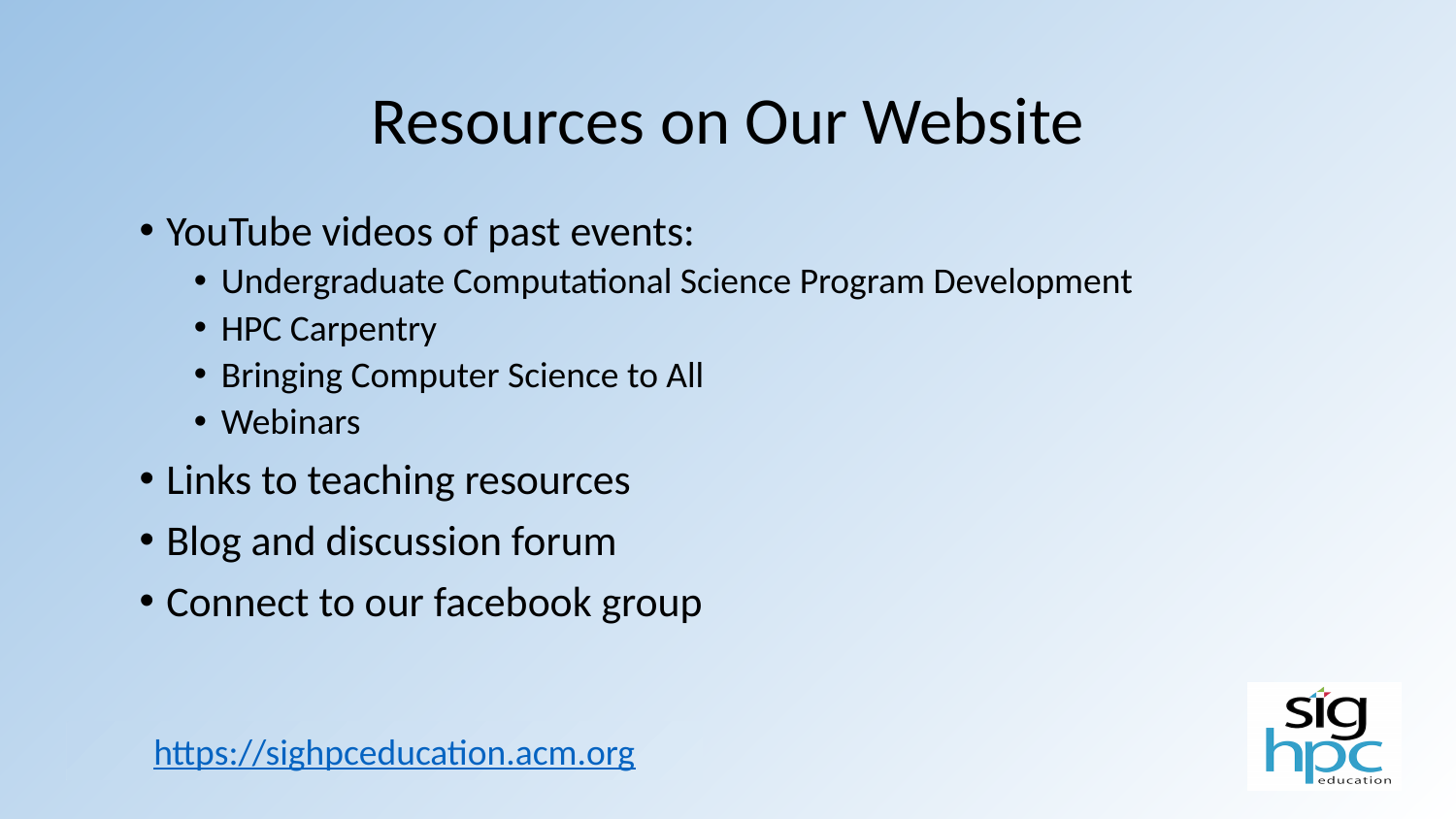

# Resources on Our Website
YouTube videos of past events:
Undergraduate Computational Science Program Development
HPC Carpentry
Bringing Computer Science to All
Webinars
Links to teaching resources
Blog and discussion forum
Connect to our facebook group

https://sighpceducation.acm.org